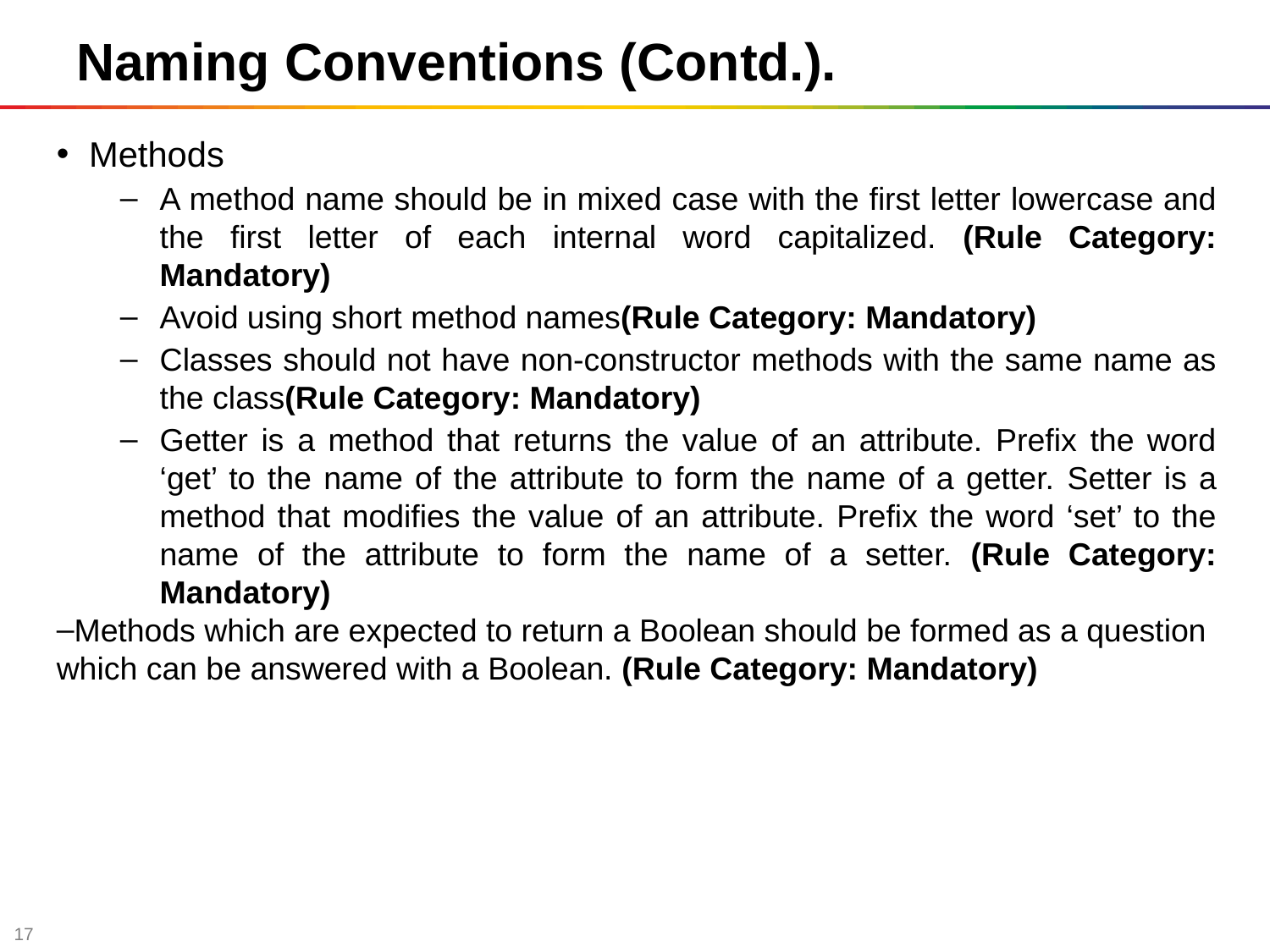

# Naming Conventions (Contd.).
Methods
A method name should be in mixed case with the first letter lowercase and the first letter of each internal word capitalized. (Rule Category: Mandatory)
Avoid using short method names(Rule Category: Mandatory)
Classes should not have non-constructor methods with the same name as the class(Rule Category: Mandatory)
Getter is a method that returns the value of an attribute. Prefix the word ‘get’ to the name of the attribute to form the name of a getter. Setter is a method that modifies the value of an attribute. Prefix the word ‘set’ to the name of the attribute to form the name of a setter. (Rule Category: Mandatory)
Methods which are expected to return a Boolean should be formed as a question which can be answered with a Boolean. (Rule Category: Mandatory)